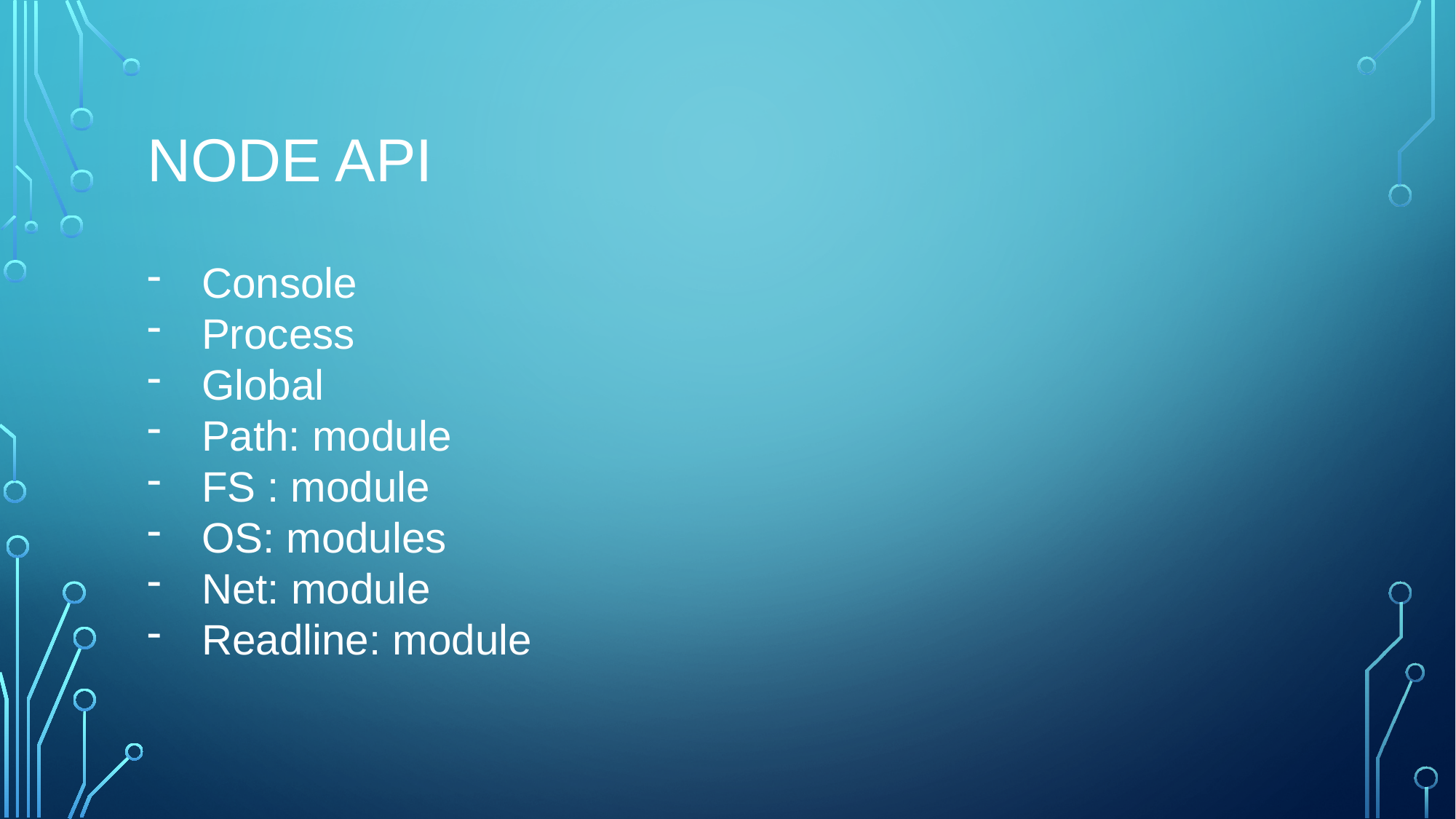

# Node api
Console
Process
Global
Path: module
FS : module
OS: modules
Net: module
Readline: module